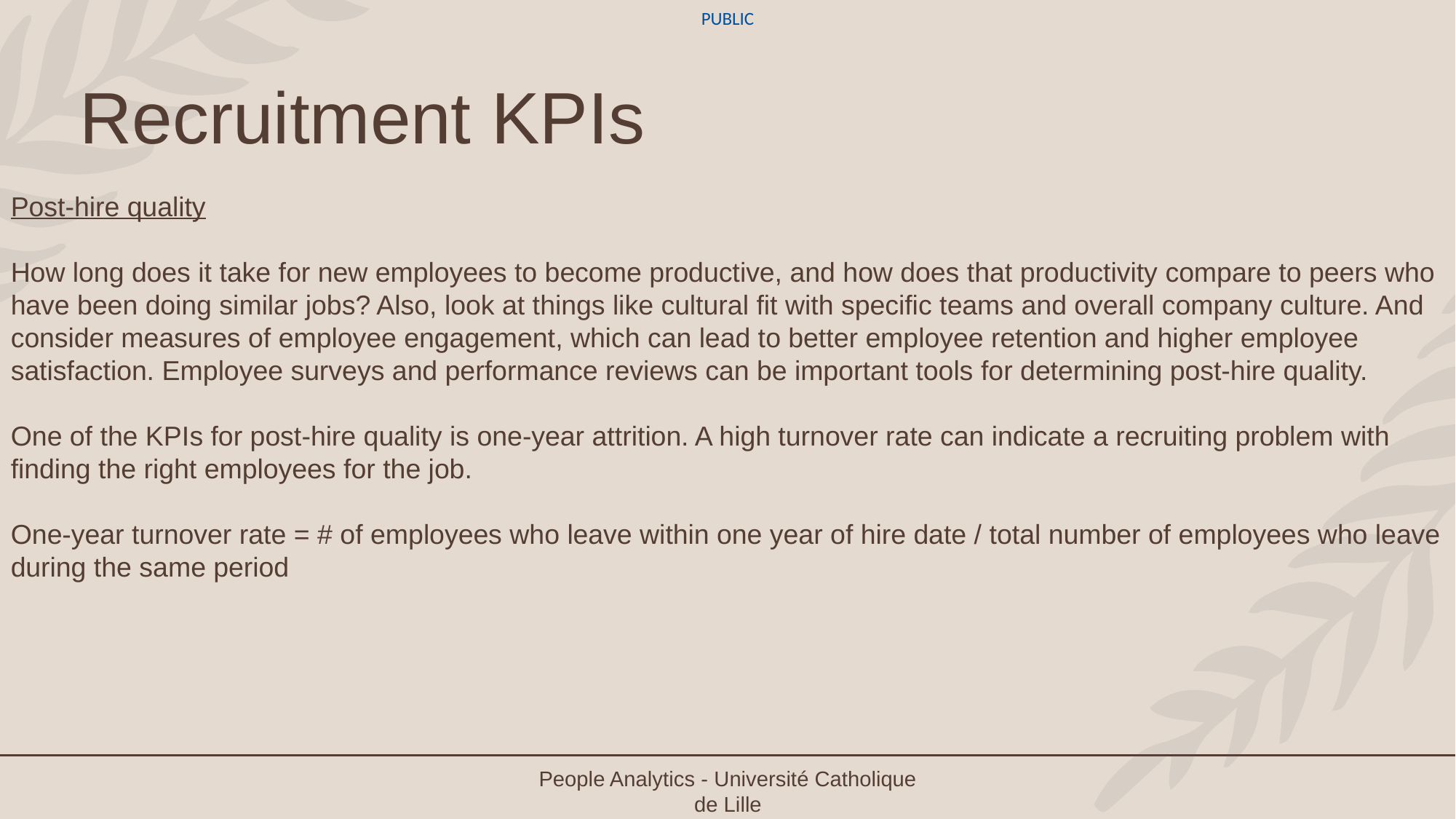

# Recruitment KPIs
Post-hire quality

How long does it take for new employees to become productive, and how does that productivity compare to peers who have been doing similar jobs? Also, look at things like cultural fit with specific teams and overall company culture. And consider measures of employee engagement, which can lead to better employee retention and higher employee satisfaction. Employee surveys and performance reviews can be important tools for determining post-hire quality.

One of the KPIs for post-hire quality is one-year attrition. A high turnover rate can indicate a recruiting problem with finding the right employees for the job.

One-year turnover rate = # of employees who leave within one year of hire date / total number of employees who leave during the same period
People Analytics - Université Catholique de Lille